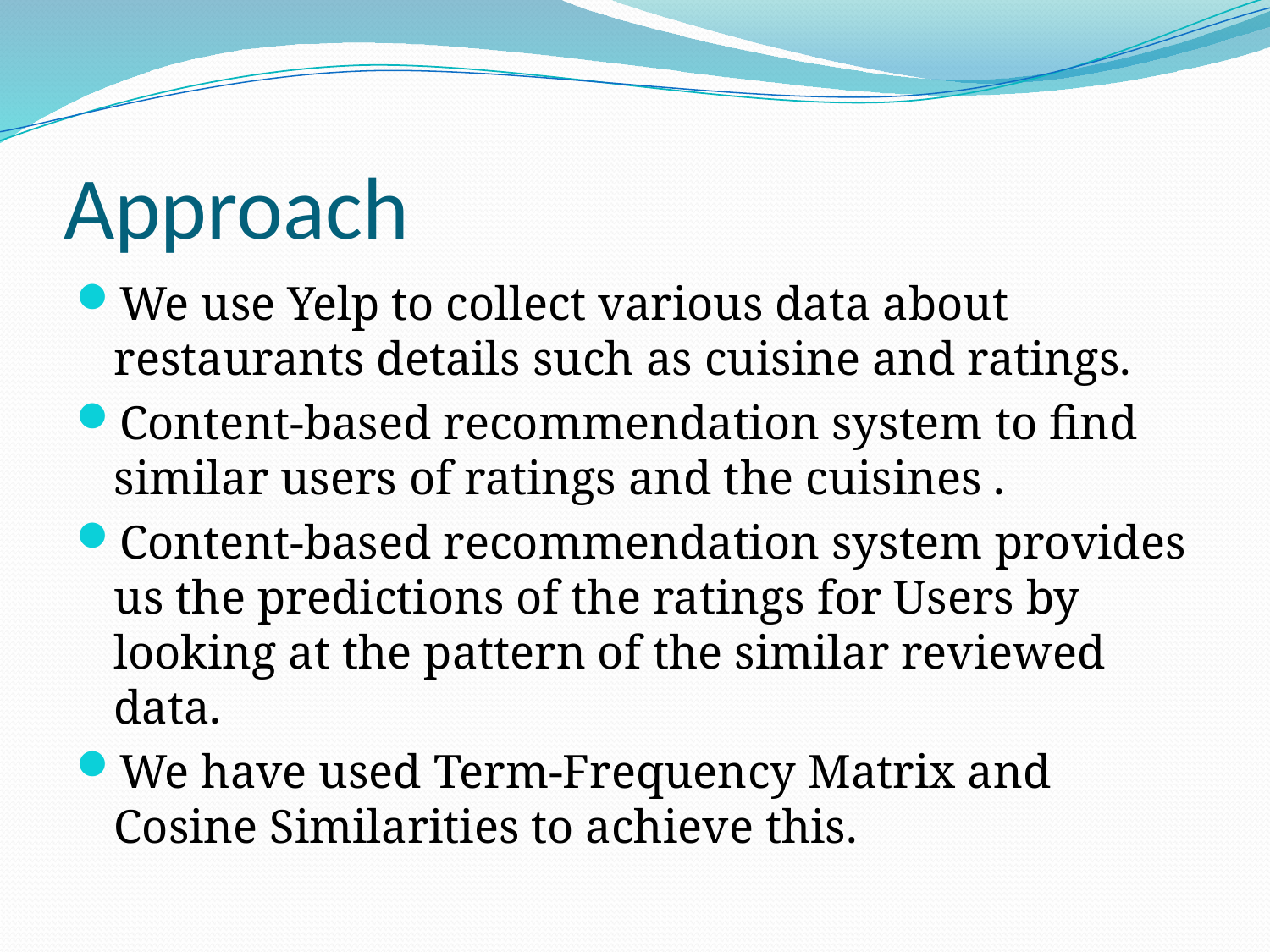

# Approach
We use Yelp to collect various data about restaurants details such as cuisine and ratings.
Content-based recommendation system to find similar users of ratings and the cuisines .
Content-based recommendation system provides us the predictions of the ratings for Users by looking at the pattern of the similar reviewed data.
We have used Term-Frequency Matrix and Cosine Similarities to achieve this.